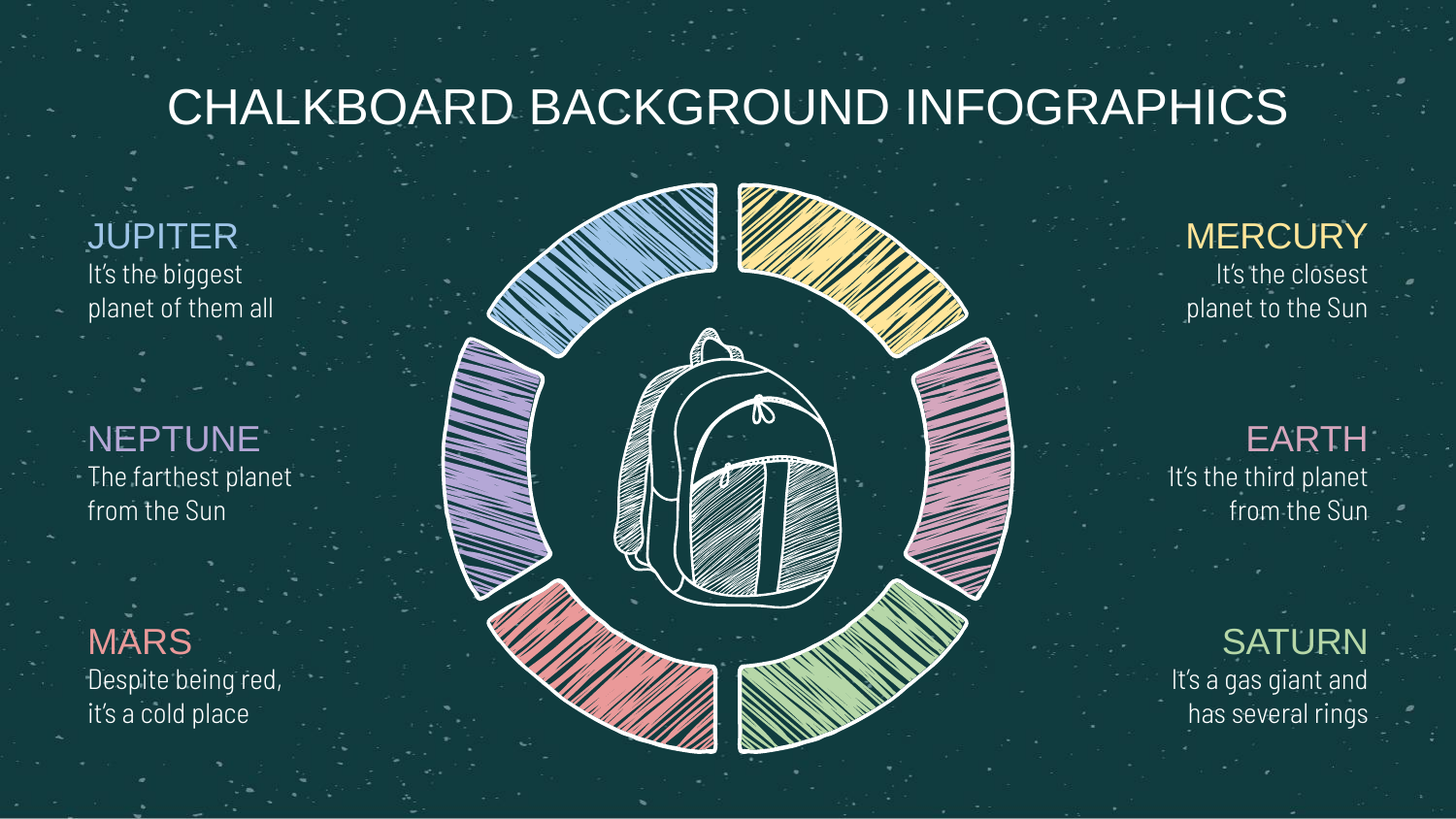

CHALKBOARD BACKGROUND INFOGRAPHICS

JUPITER
MERCURY
It’s the biggest planet of them all
It’s the closest planet to the Sun

NEPTUNE
EARTH
The farthest planet from the Sun
It’s the third planet from the Sun

MARS
SATURN
Despite being red, it’s a cold place
It’s a gas giant and has several rings